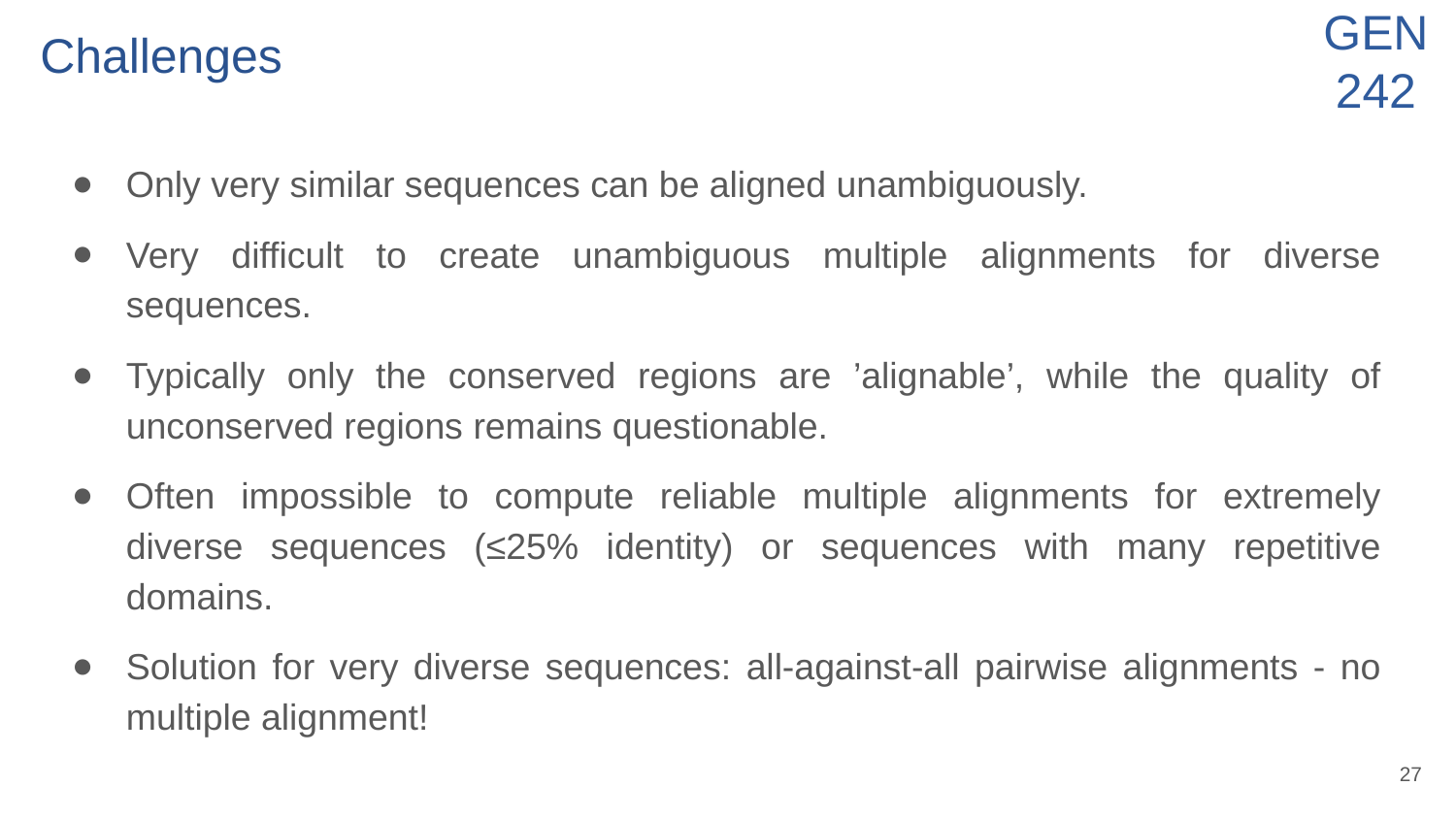

# Challenges

Only very similar sequences can be aligned unambiguously.
Very difficult to create unambiguous multiple alignments for diverse sequences.
Typically only the conserved regions are ’alignable’, while the quality of unconserved regions remains questionable.
Often impossible to compute reliable multiple alignments for extremely diverse sequences (≤25% identity) or sequences with many repetitive domains.
Solution for very diverse sequences: all-against-all pairwise alignments - no multiple alignment!
27